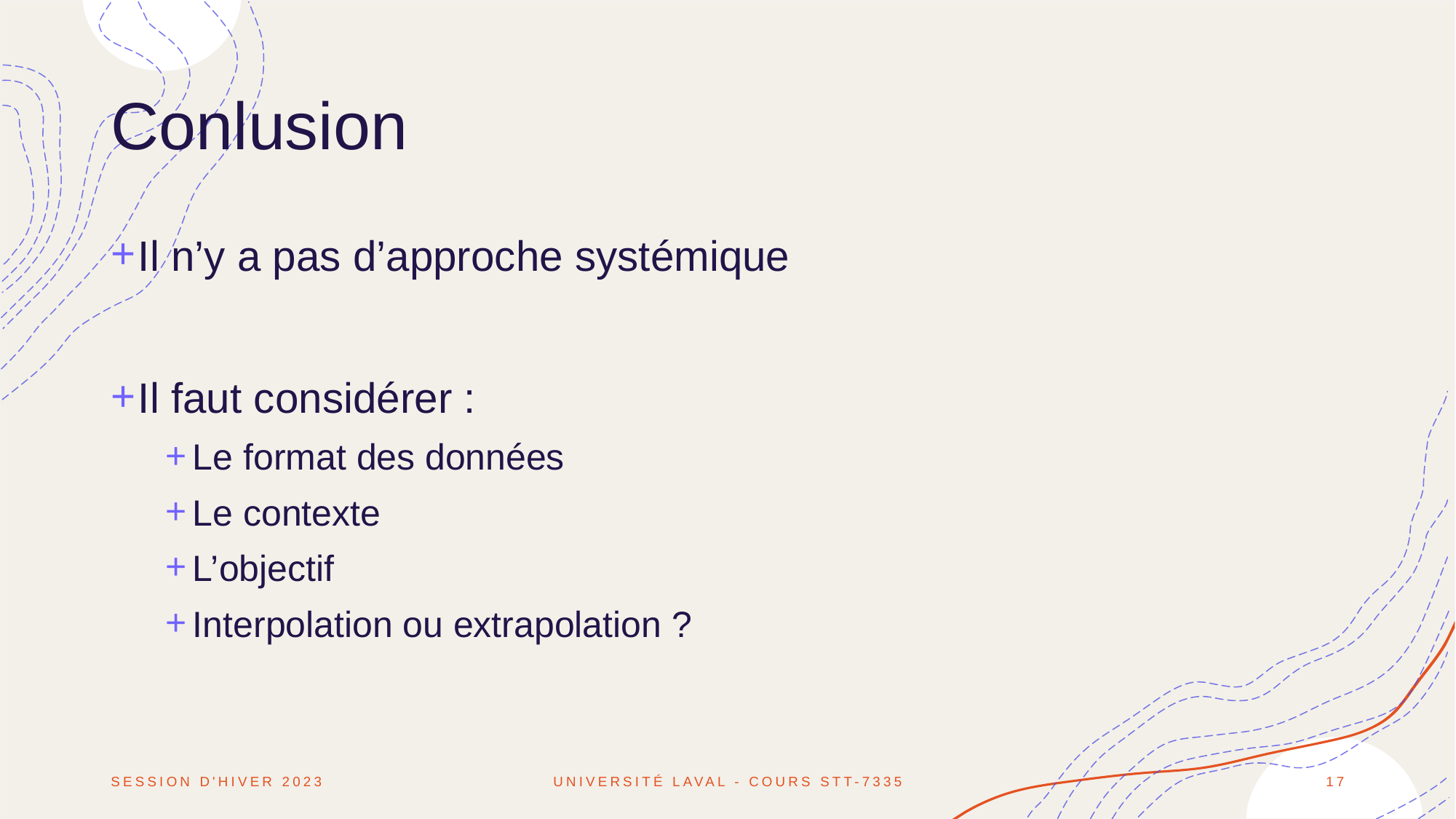

# Conlusion
Il n’y a pas d’approche systémique

Il faut considérer :
Le format des données
Le contexte
L’objectif
Interpolation ou extrapolation ?
Session d'hiver 2023
Université Laval - Cours STT-7335
17